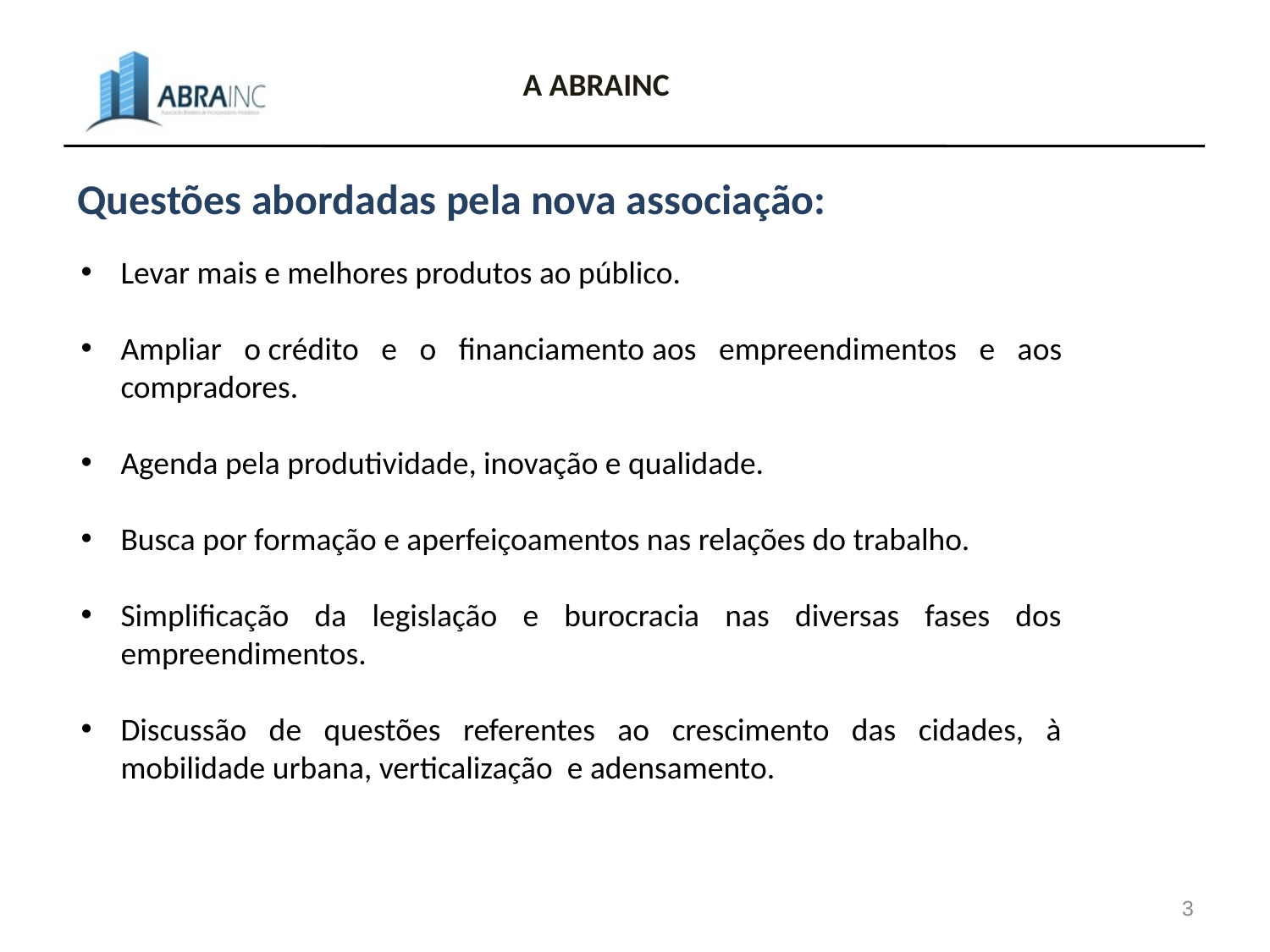

A ABRAINC
Questões abordadas pela nova associação:
Levar mais e melhores produtos ao público.

Ampliar o crédito e o financiamento aos empreendimentos e aos compradores.

Agenda pela produtividade, inovação e qualidade.

Busca por formação e aperfeiçoamentos nas relações do trabalho.

Simplificação da legislação e burocracia nas diversas fases dos empreendimentos.

Discussão de questões referentes ao crescimento das cidades, à mobilidade urbana, verticalização  e adensamento.
3